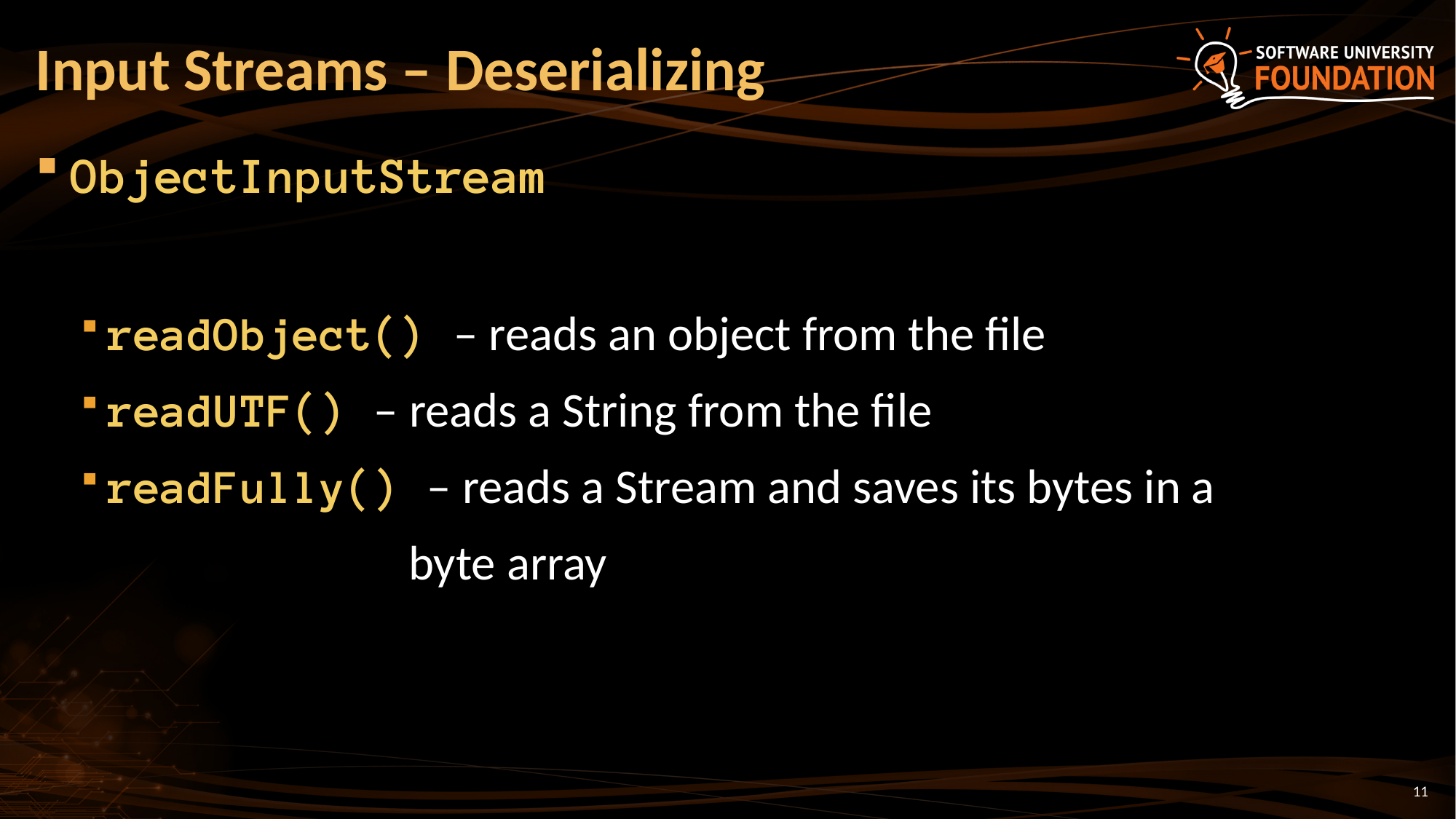

# Input Streams – Deserializing
ObjectInputStream

readObject() – reads an object from the file
readUTF() – reads a String from the file
readFully() – reads a Stream and saves its bytes in a
			byte array
11